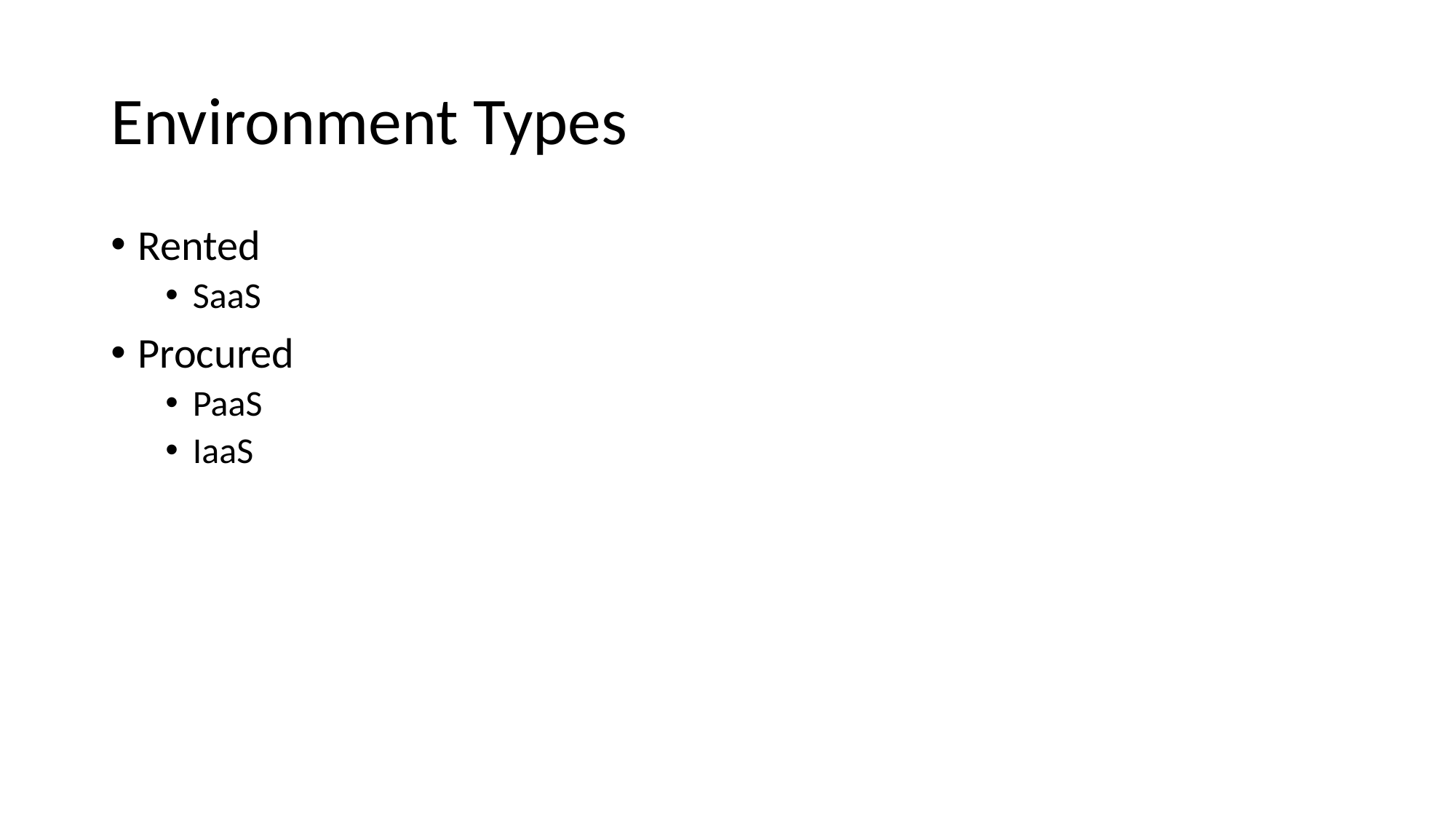

# Environment Types
Rented
SaaS
Procured
PaaS
IaaS